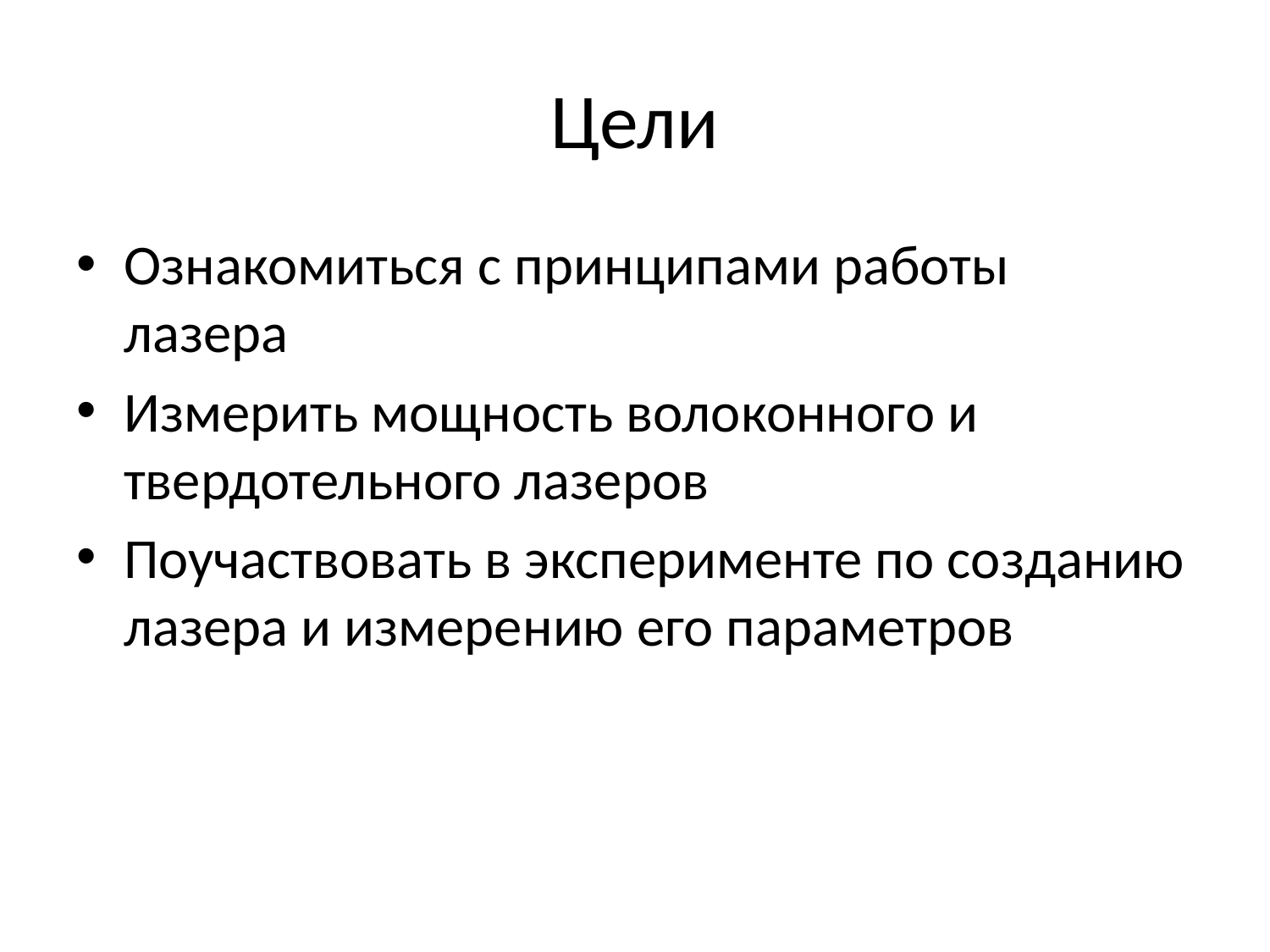

# Цели
Ознакомиться с принципами работы  лазера
Измерить мощность волоконного и твердотельного лазеров
Поучаствовать в эксперименте по созданию лазера и измерению его параметров